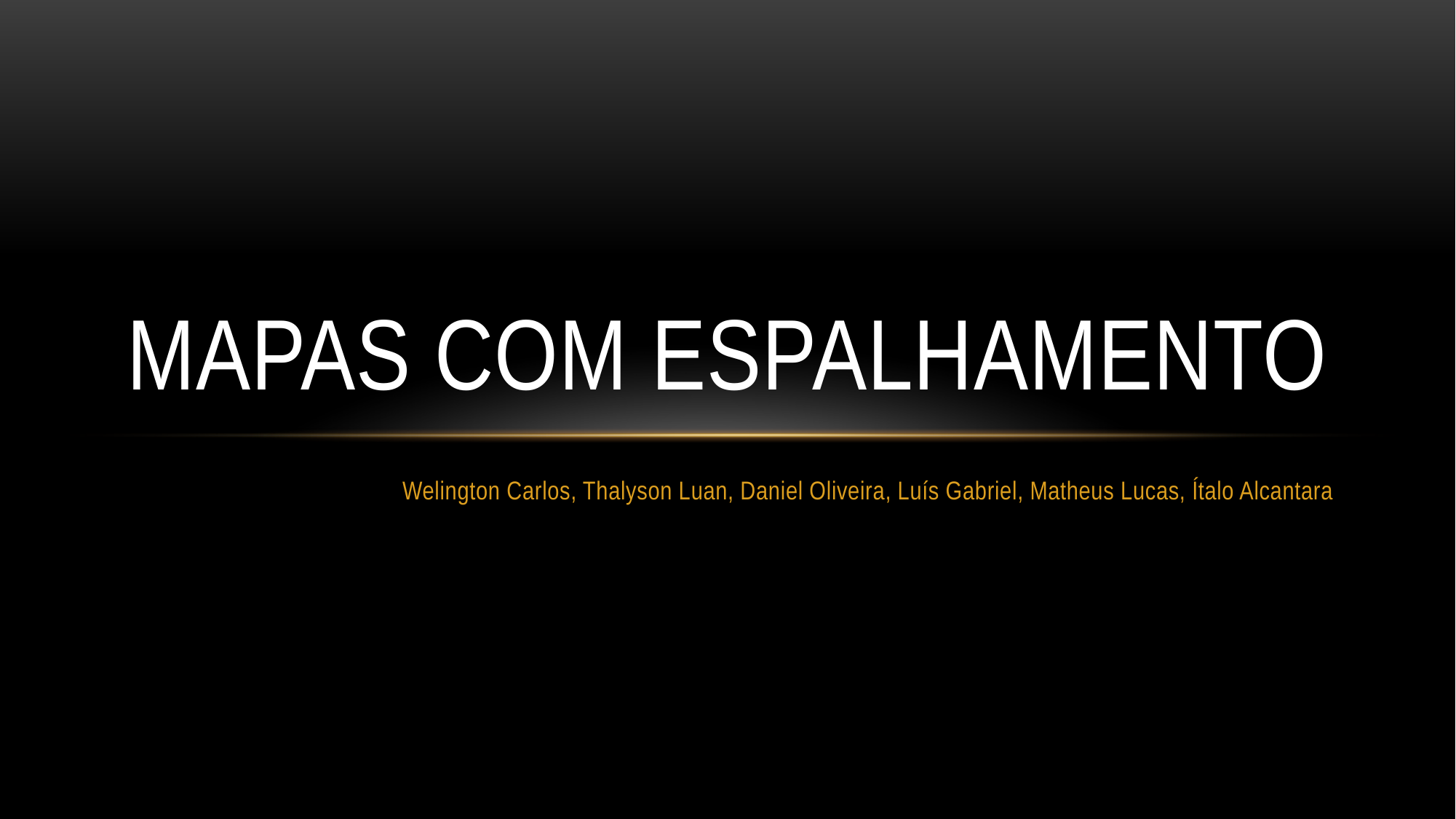

# Mapas com espalhamento
Welington Carlos, Thalyson Luan, Daniel Oliveira, Luís Gabriel, Matheus Lucas, Ítalo Alcantara